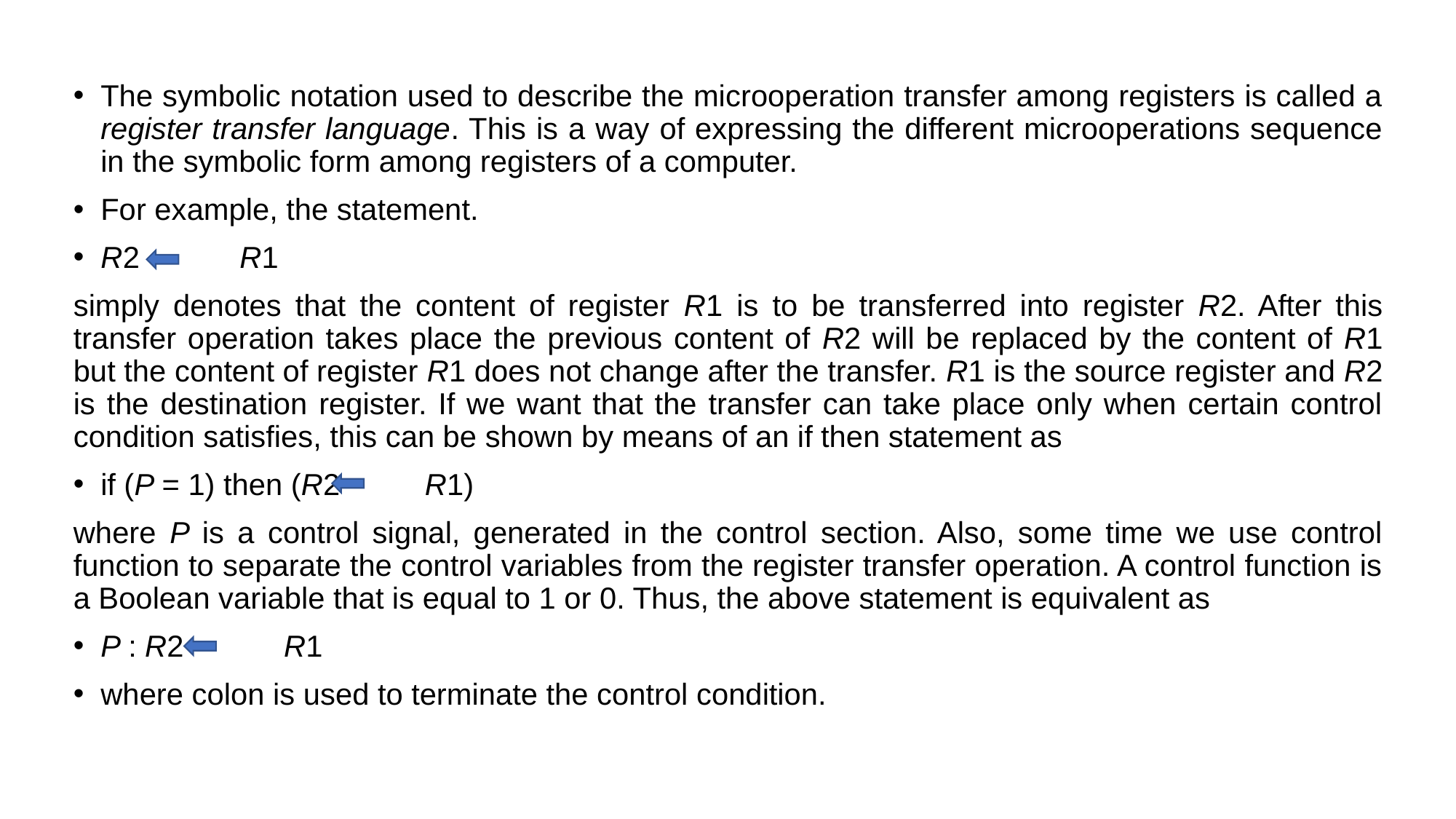

The symbolic notation used to describe the microoperation transfer among registers is called a register transfer language. This is a way of expressing the different microoperations sequence in the symbolic form among registers of a computer.
For example, the statement.
R2       R1
simply denotes that the content of register R1 is to be transferred into register R2. After this transfer operation takes place the previous content of R2 will be replaced by the content of R1 but the content of register R1 does not change after the transfer. R1 is the source register and R2 is the destination register. If we want that the transfer can take place only when certain control condition satisfies, this can be shown by means of an if then statement as
if (P = 1) then (R2      R1)
where P is a control signal, generated in the control section. Also, some time we use control function to separate the control variables from the register transfer operation. A control function is a Boolean variable that is equal to 1 or 0. Thus, the above statement is equivalent as
P : R2       R1
where colon is used to terminate the control condition.